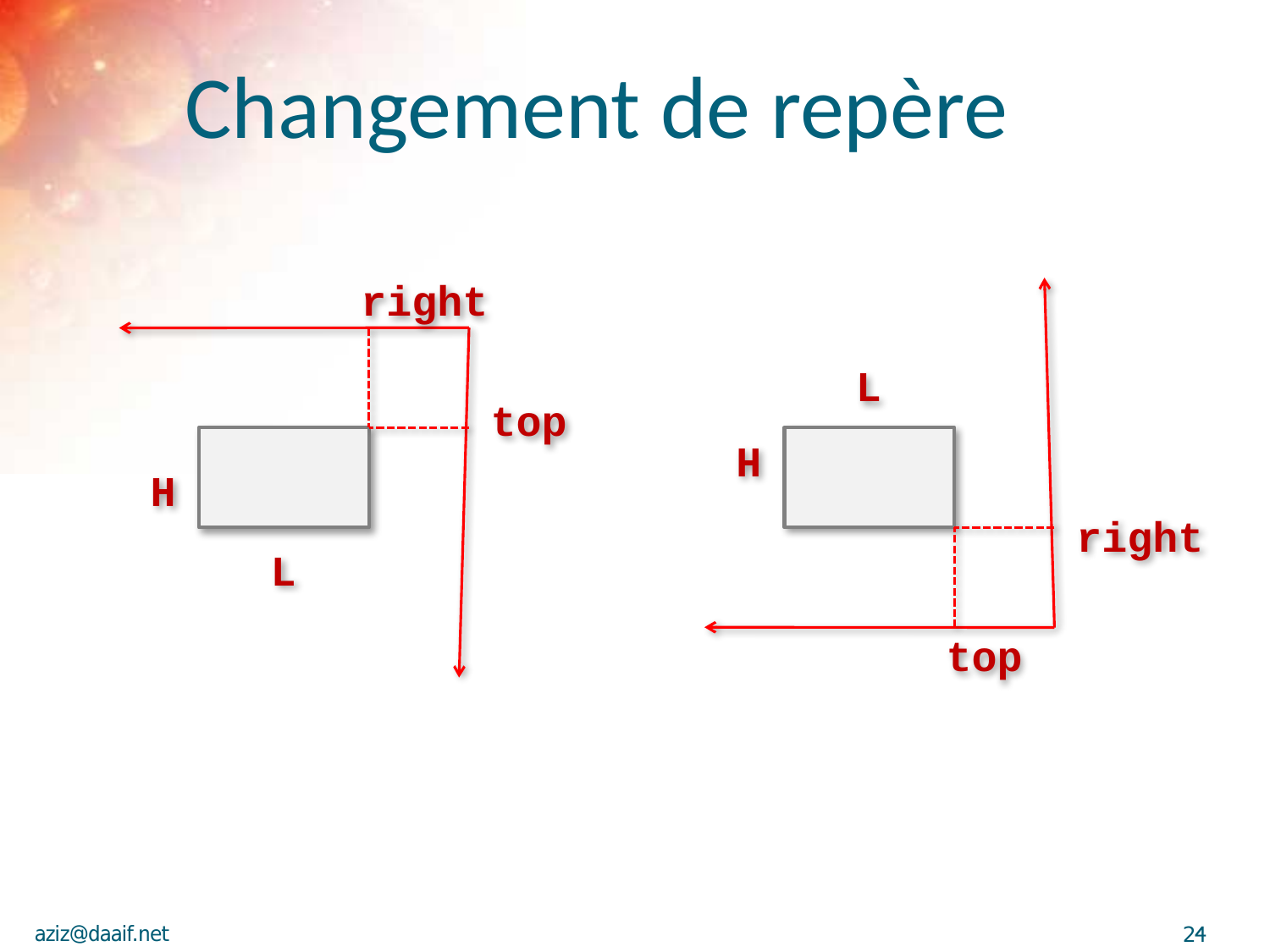

# Changement de repère
right
top

H
L
L

H
right
top
aziz@daaif.net
24